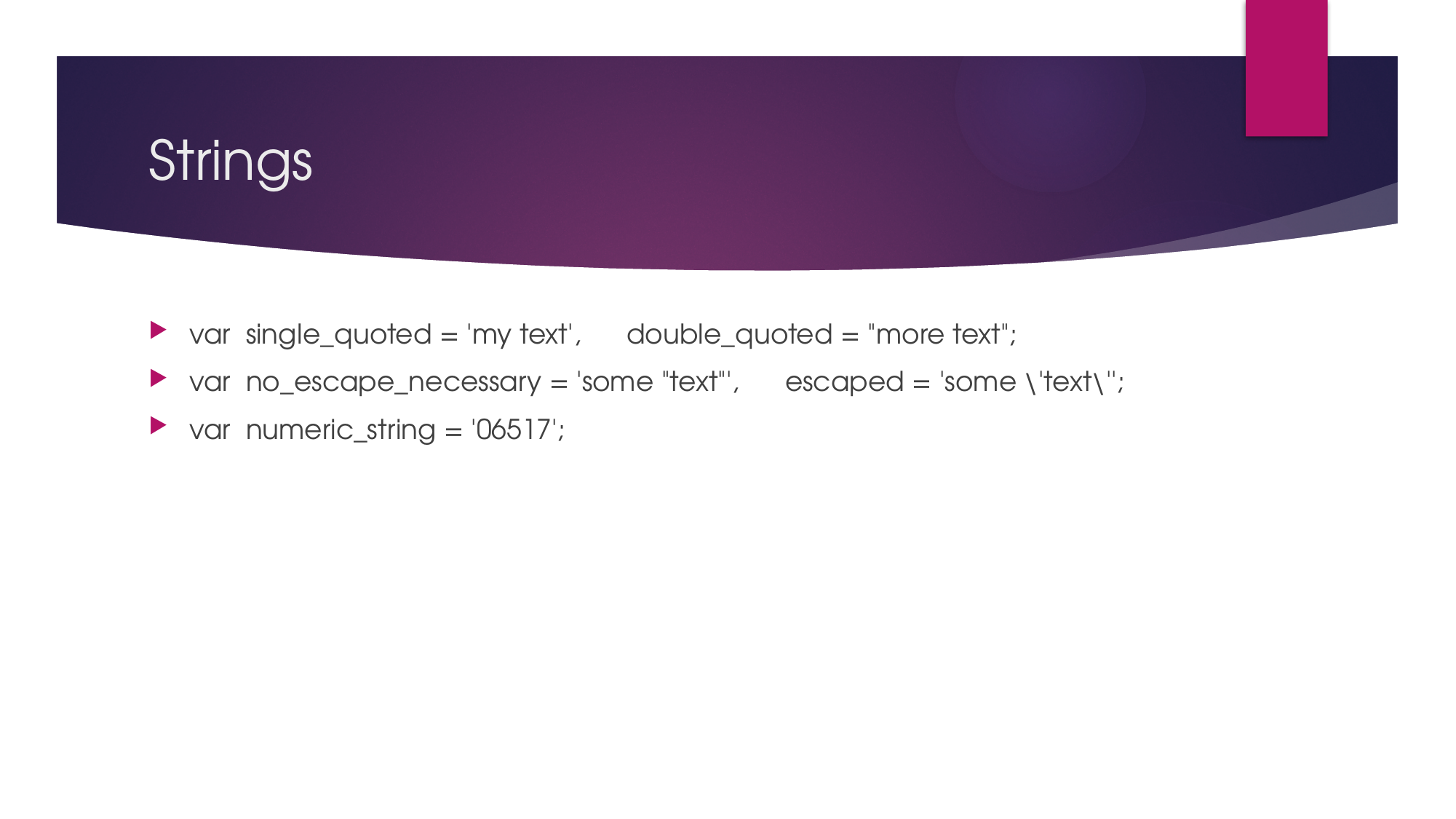

# Strings
var  single_quoted = 'my text',      double_quoted = "more text";
var  no_escape_necessary = 'some "text"',      escaped = 'some \'text\'';
var  numeric_string = '06517';